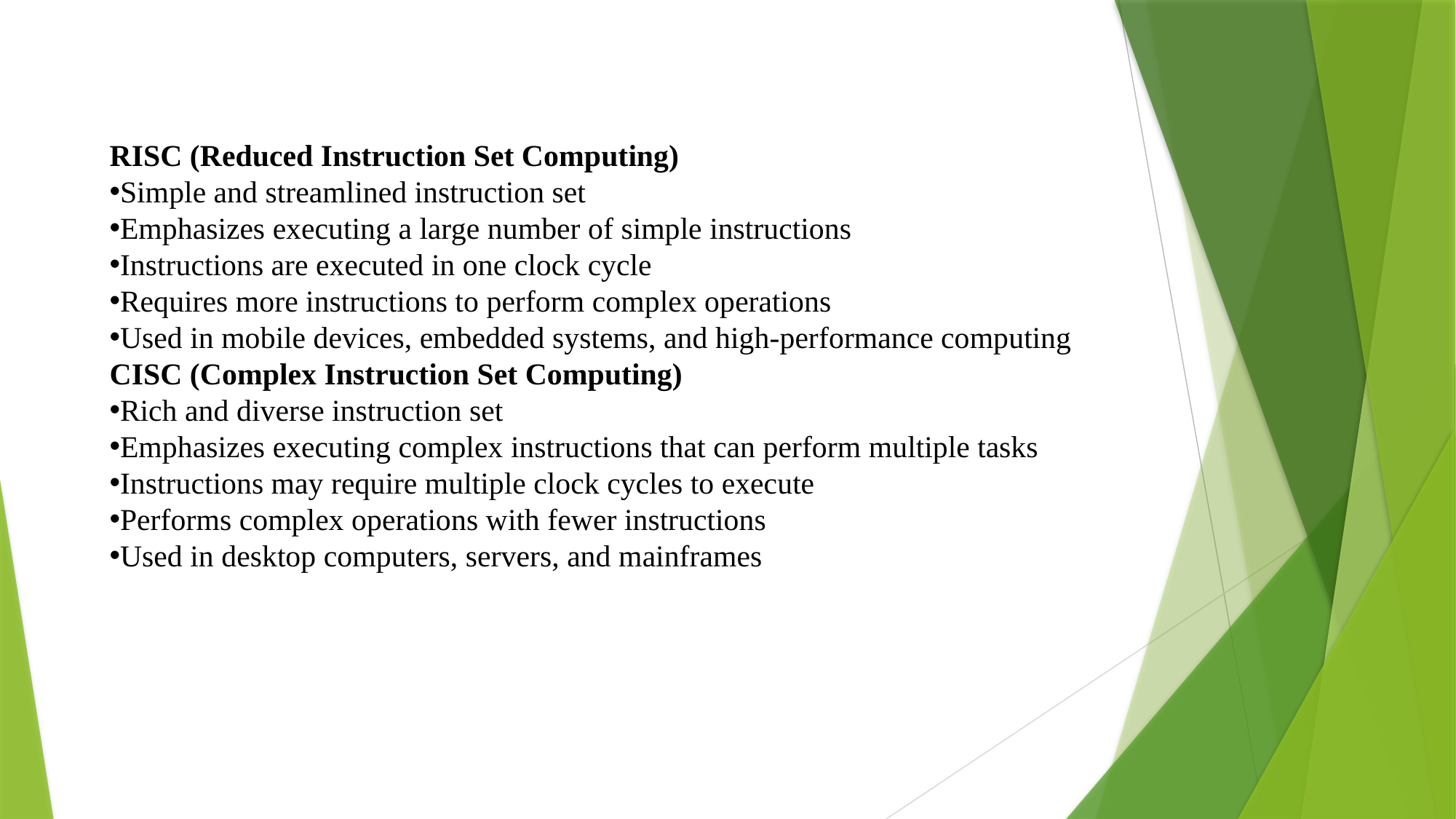

RISC (Reduced Instruction Set Computing)
Simple and streamlined instruction set
Emphasizes executing a large number of simple instructions
Instructions are executed in one clock cycle
Requires more instructions to perform complex operations
Used in mobile devices, embedded systems, and high-performance computing
CISC (Complex Instruction Set Computing)
Rich and diverse instruction set
Emphasizes executing complex instructions that can perform multiple tasks
Instructions may require multiple clock cycles to execute
Performs complex operations with fewer instructions
Used in desktop computers, servers, and mainframes